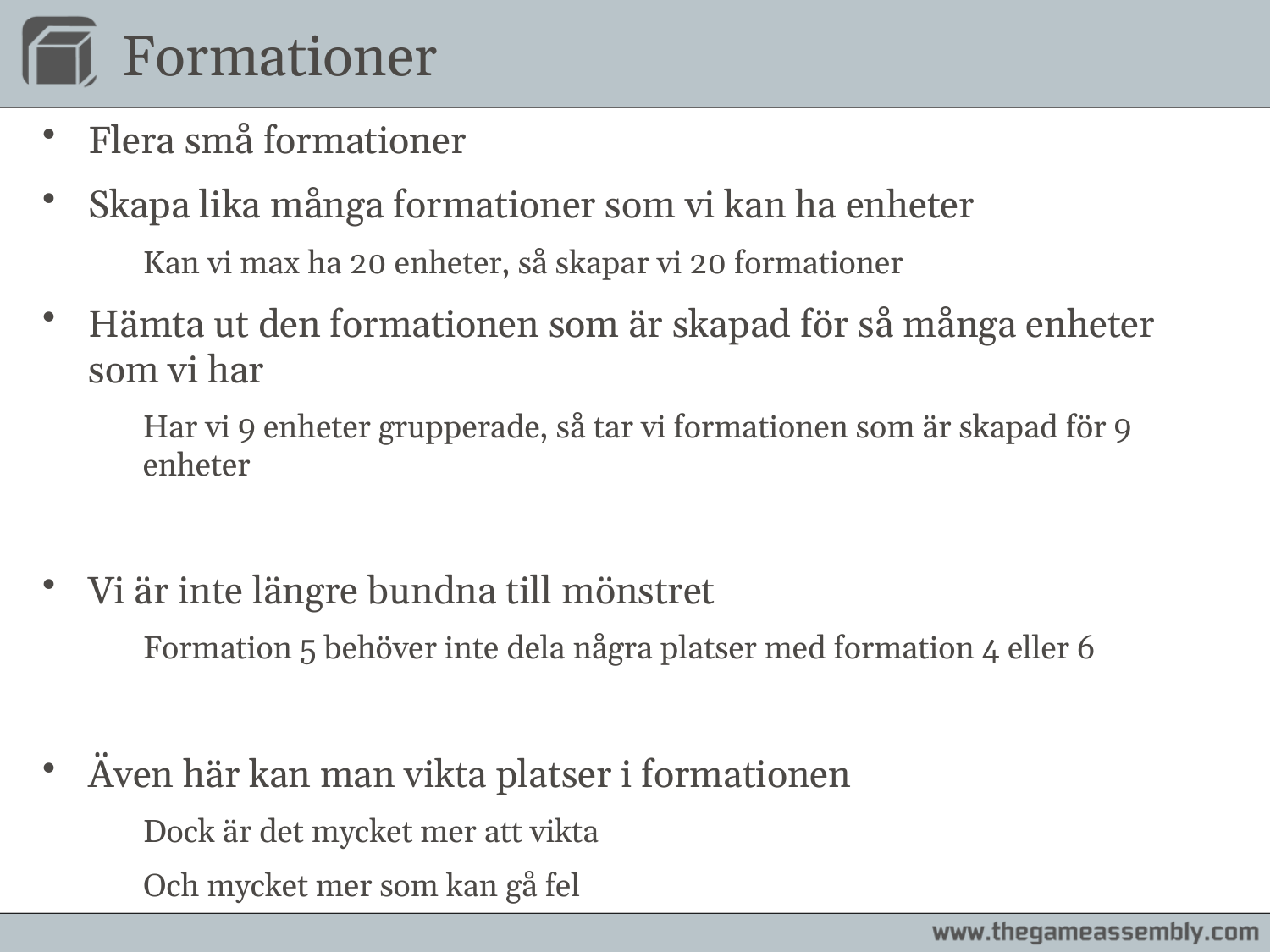

# Formationer
Flera små formationer
Skapa lika många formationer som vi kan ha enheter
	Kan vi max ha 20 enheter, så skapar vi 20 formationer
Hämta ut den formationen som är skapad för så många enheter som vi har
	Har vi 9 enheter grupperade, så tar vi formationen som är skapad för 9 enheter

Vi är inte längre bundna till mönstret
	Formation 5 behöver inte dela några platser med formation 4 eller 6

Även här kan man vikta platser i formationen
	Dock är det mycket mer att vikta
	Och mycket mer som kan gå fel